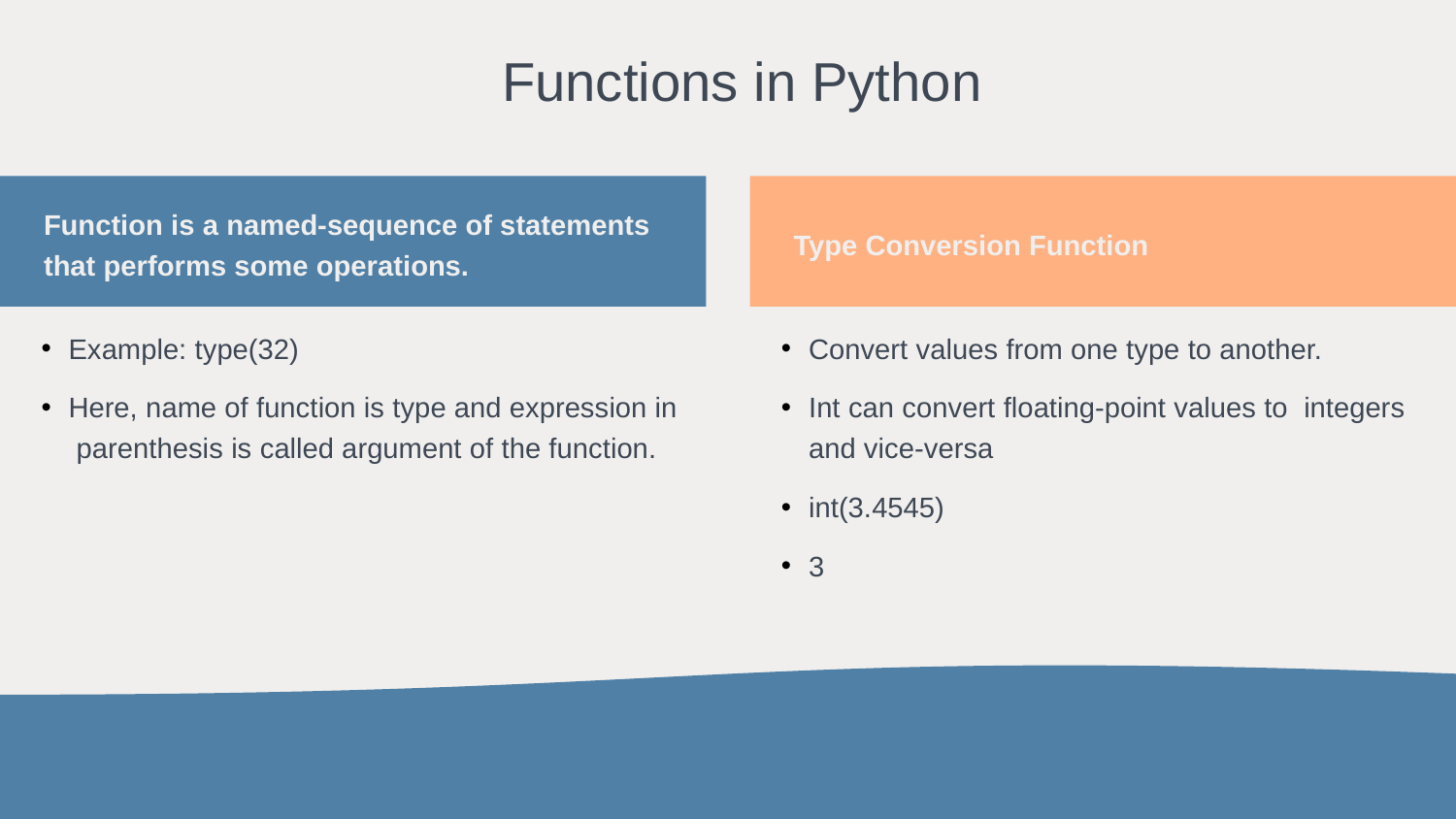

# Functions in Python

Function is a named-sequence of statements that performs some operations.
Type Conversion Function
Example: type(32)
Here, name of function is type and expression in  parenthesis is called argument of the function.
Convert values from one type to another.
Int can convert floating-point values to  integers and vice-versa
int(3.4545)
3